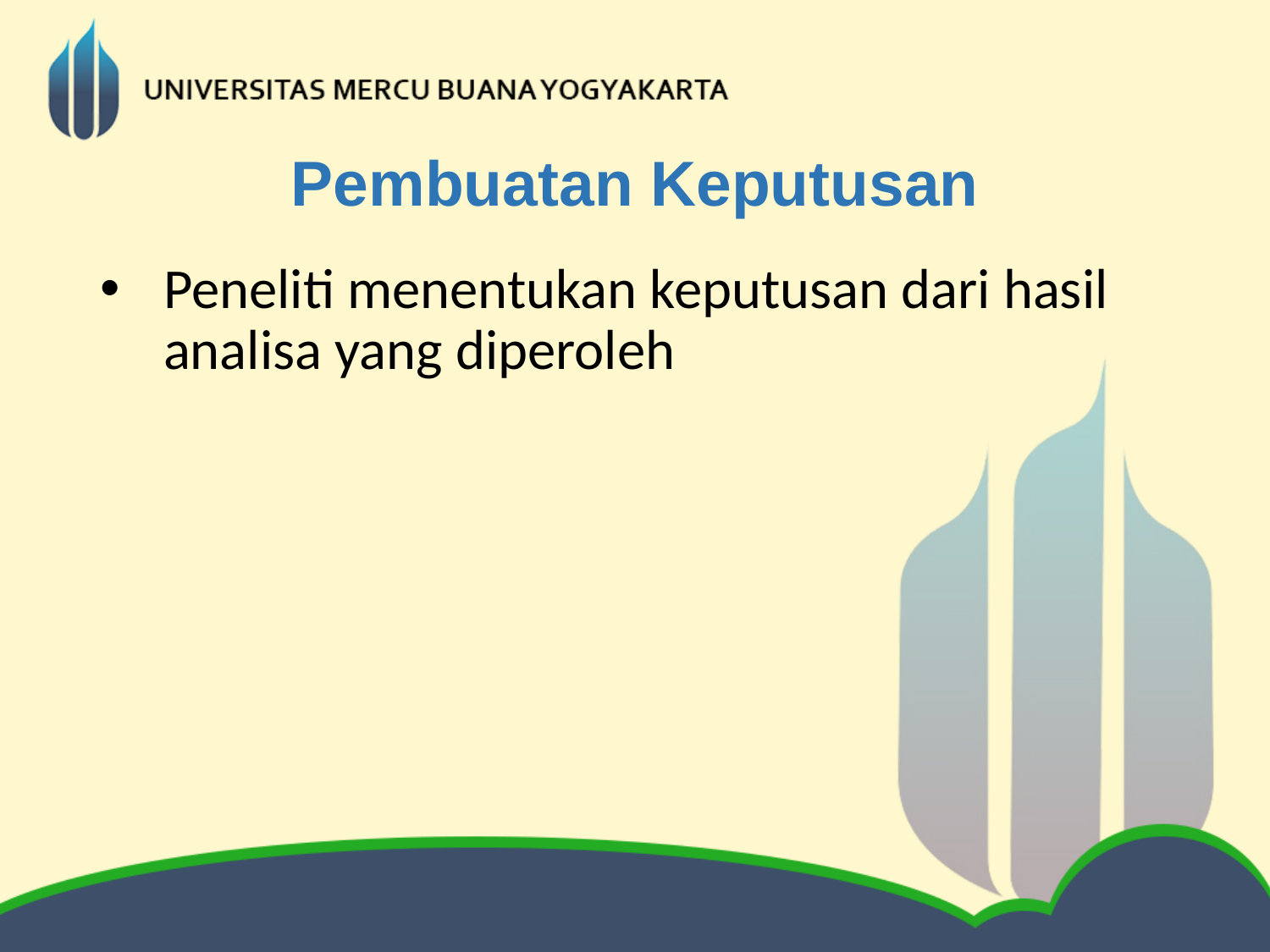

# Pembuatan Keputusan
Peneliti menentukan keputusan dari hasil analisa yang diperoleh